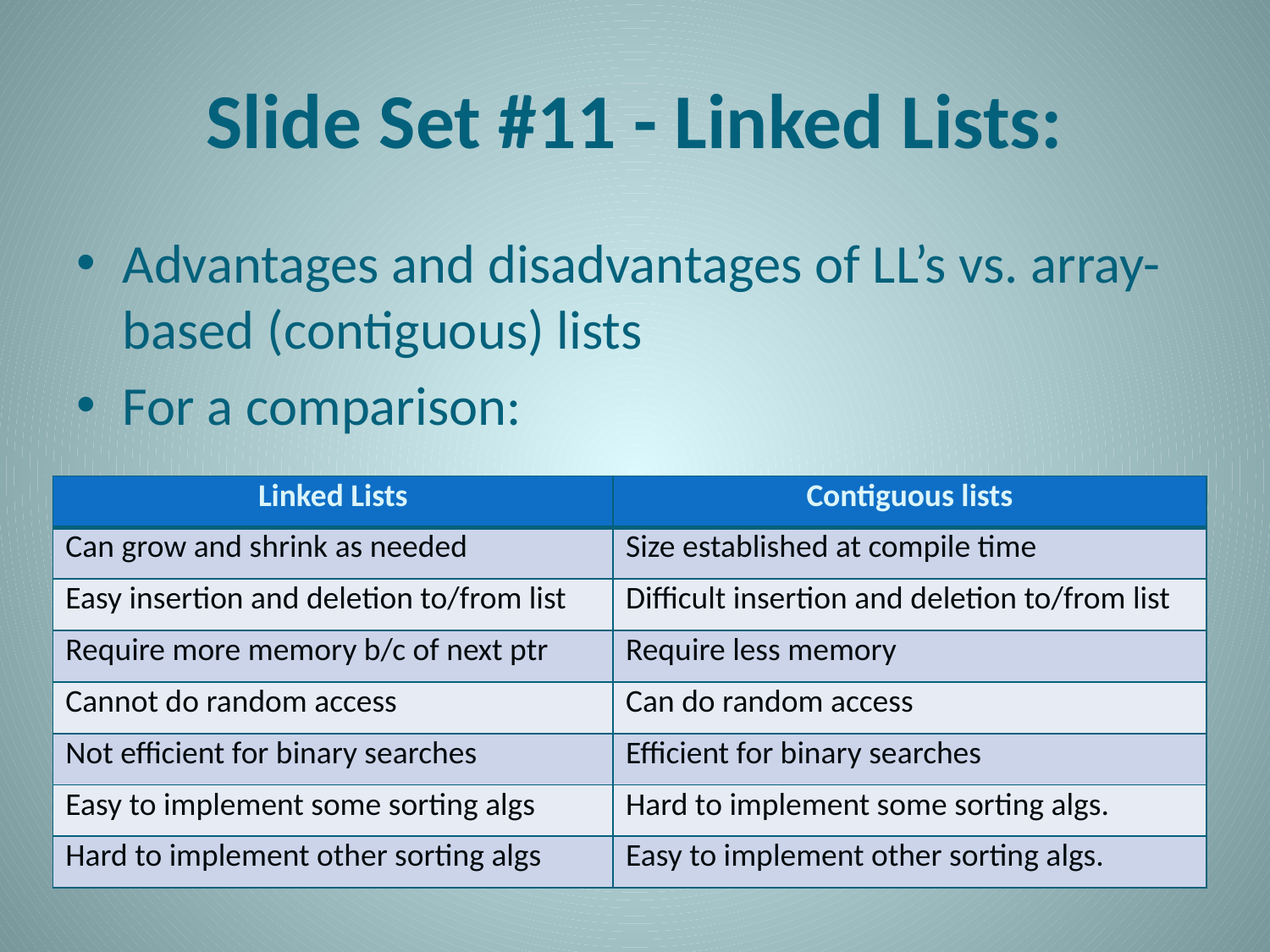

# Slide Set #11 - Linked Lists:
Advantages and disadvantages of LL’s vs. array-based (contiguous) lists
For a comparison:
| Linked Lists | Contiguous lists |
| --- | --- |
| Can grow and shrink as needed | Size established at compile time |
| Easy insertion and deletion to/from list | Difficult insertion and deletion to/from list |
| Require more memory b/c of next ptr | Require less memory |
| Cannot do random access | Can do random access |
| Not efficient for binary searches | Efficient for binary searches |
| Easy to implement some sorting algs | Hard to implement some sorting algs. |
| Hard to implement other sorting algs | Easy to implement other sorting algs. |